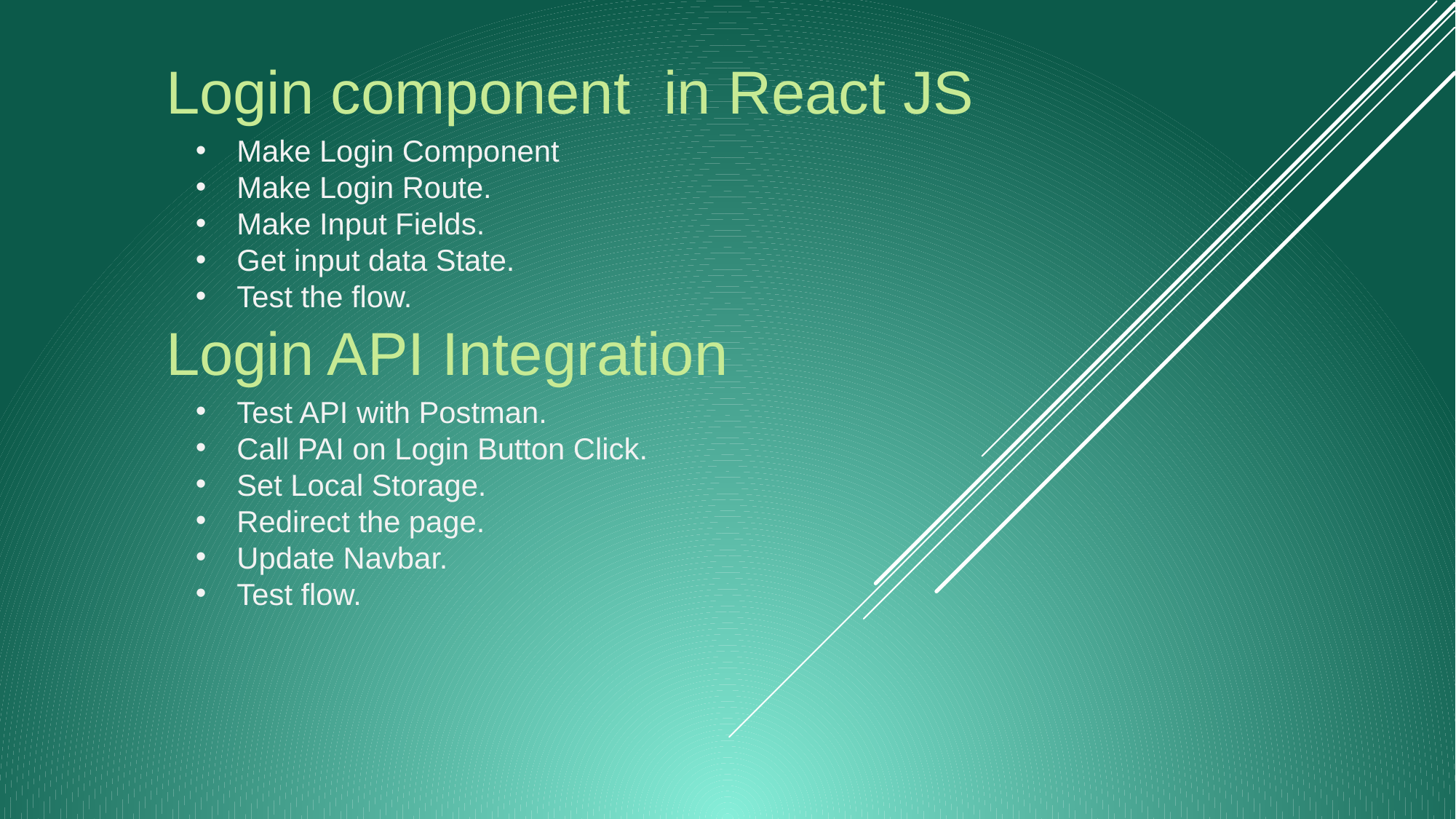

# Login component  in React JS

Make Login Component
Make Login Route.
Make Input Fields.
Get input data State.
Test the flow.
Login API Integration
Test API with Postman.
Call PAI on Login Button Click.
Set Local Storage.
Redirect the page.
Update Navbar.
Test flow.